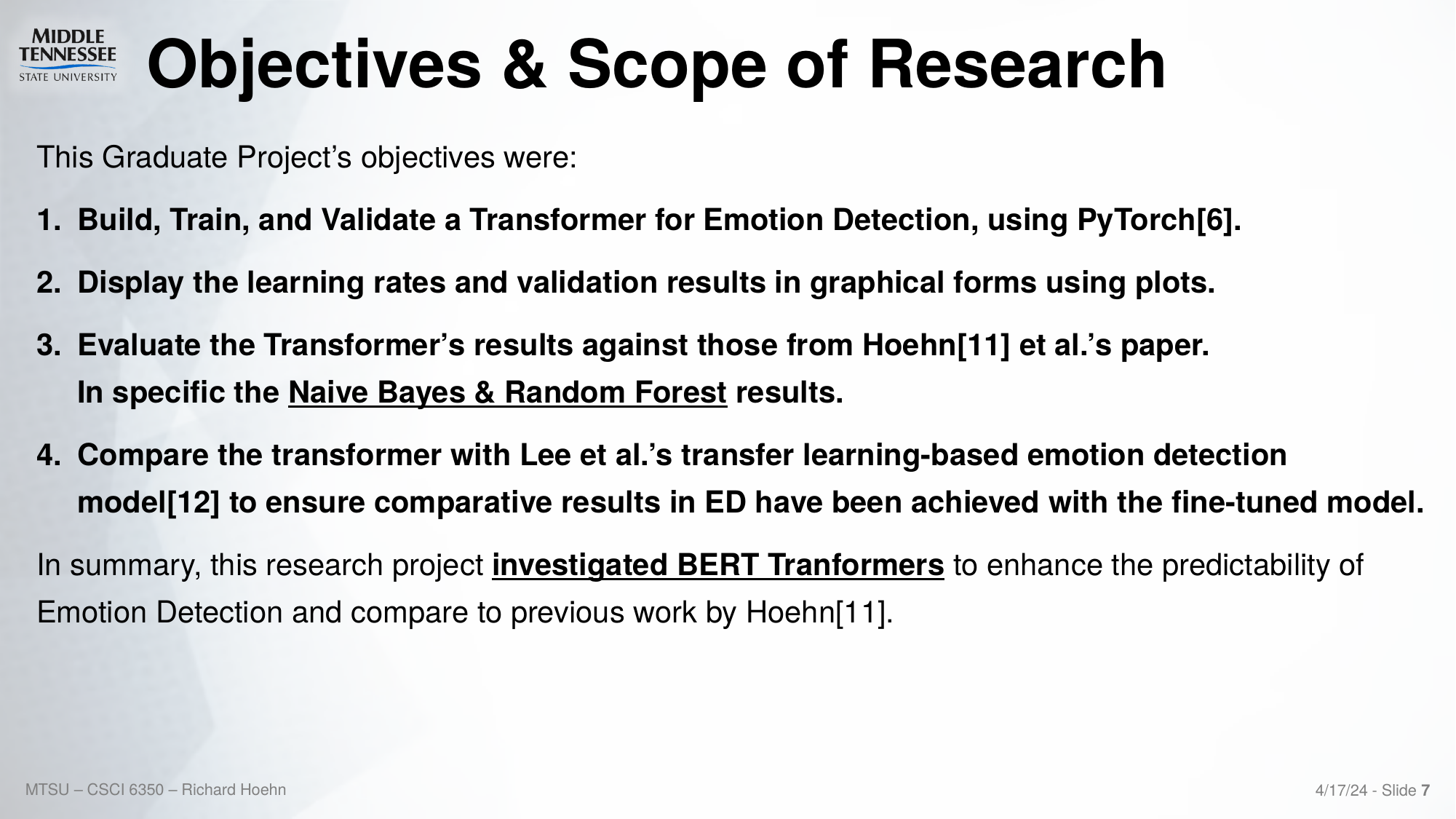

# Objectives & Scope of Research
This Graduate Project’s objectives were:
Build, Train, and Validate a Transformer for Emotion Detection, using PyTorch[6].
Display the learning rates and validation results in graphical forms using plots.
Evaluate the Transformer’s results against those from Hoehn[11] et al.’s paper.
In specific the Naive Bayes & Random Forest results.
Compare the transformer with Lee et al.’s transfer learning-based emotion detection model[12] to ensure comparative results in ED have been achieved with the fine-tuned model.
In summary, this research project investigated BERT Tranformers to enhance the predictability of Emotion Detection and compare to previous work by Hoehn[11].